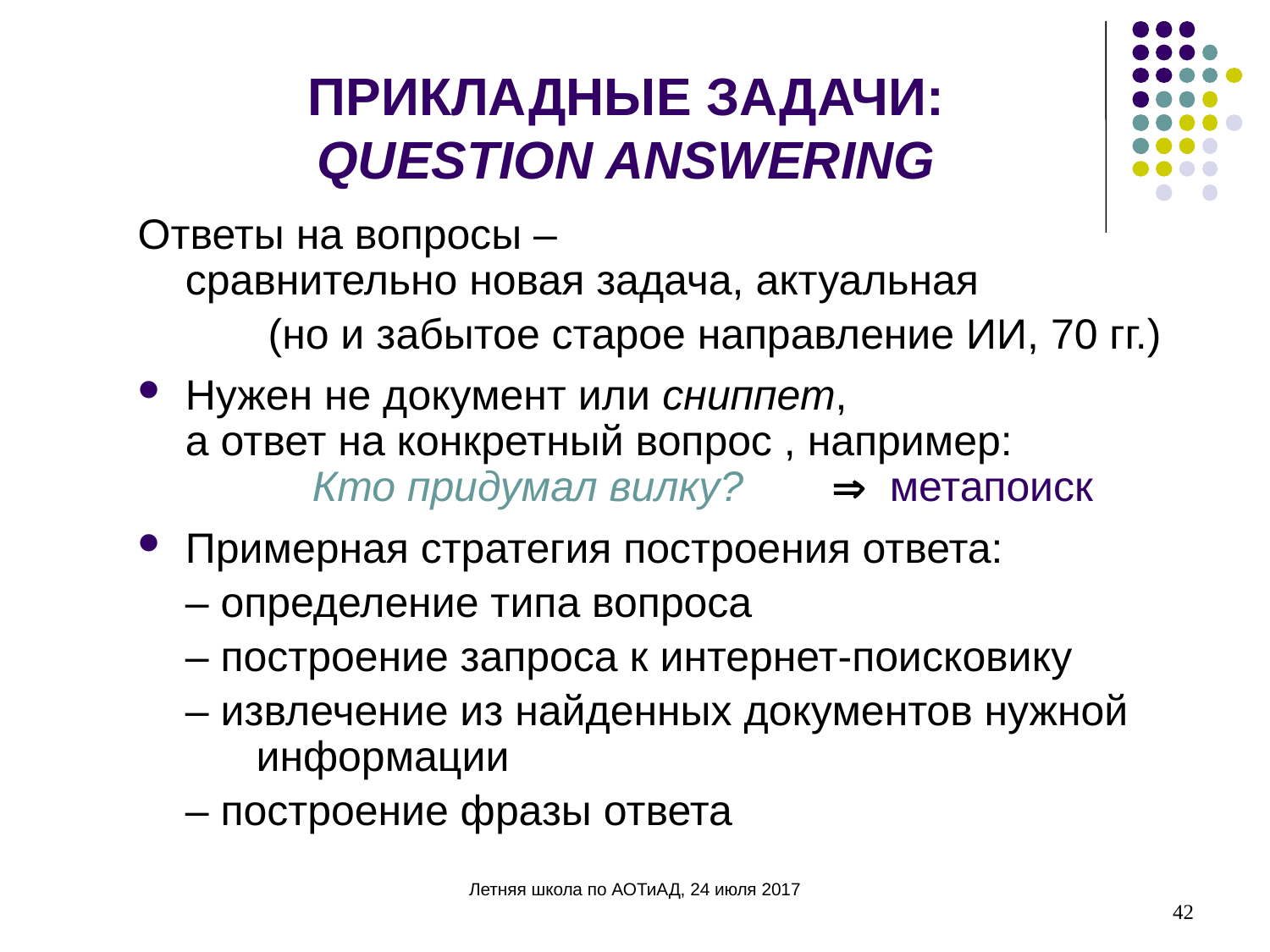

ПРИКЛАДНЫЕ ЗАДАЧИ:
 QUESTION ANSWERING
Ответы на вопросы –
сравнительно новая задача, актуальная
           (но и забытое старое направление ИИ, 70 гг.)
Нужен не документ или сниппет,
а ответ на конкретный вопрос , например:
	Кто придумал вилку?	 ⇒  метапоиск
Примерная стратегия построения ответа:
 	– определение типа вопроса
 	– построение запроса к интернет-поисковику
	– извлечение из найденных документов нужной
      информации
 	– построение фразы ответа
42
Летняя школа по АОТиАД, 24 июля 2017